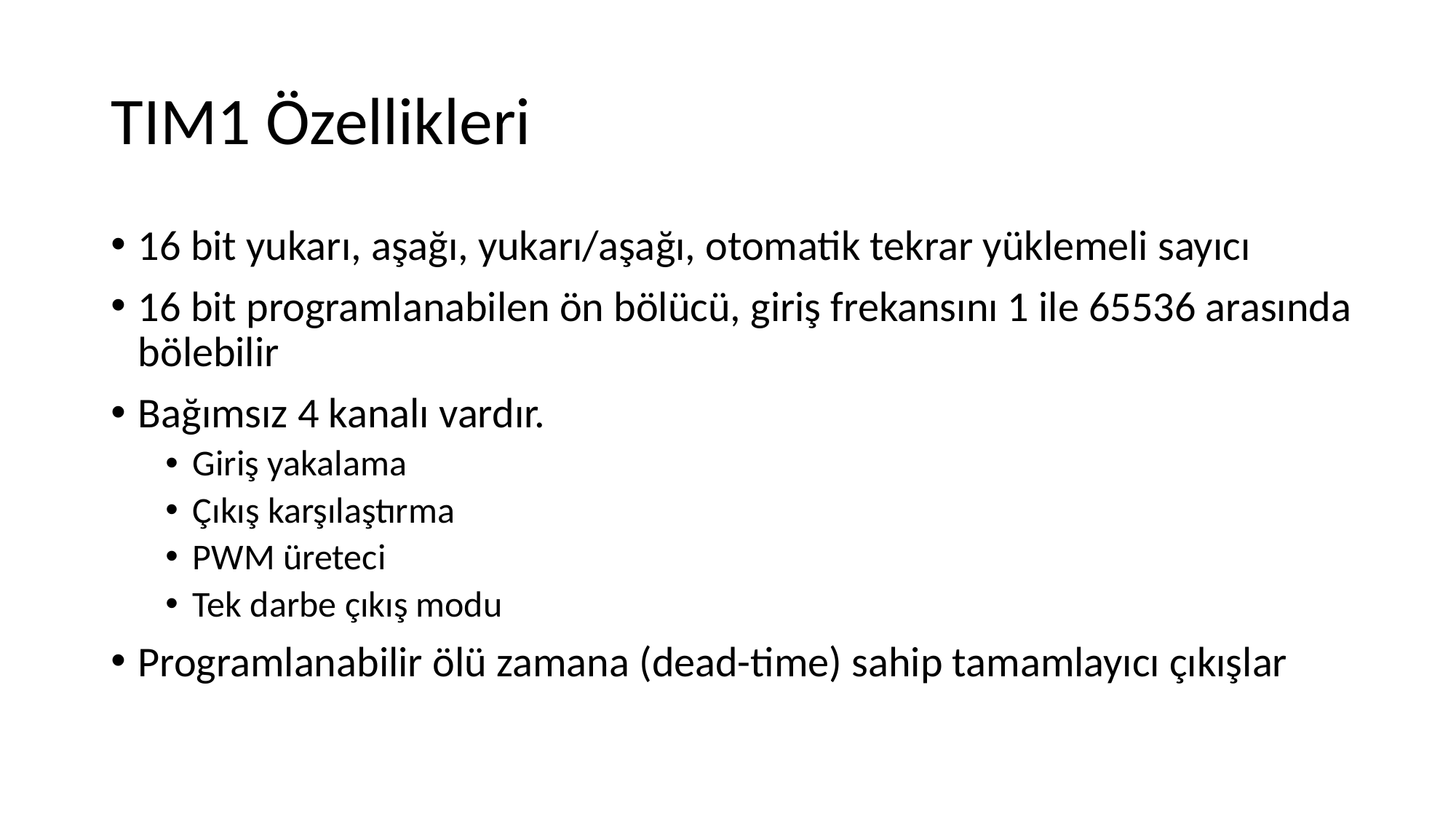

# TIM1 Özellikleri
16 bit yukarı, aşağı, yukarı/aşağı, otomatik tekrar yüklemeli sayıcı
16 bit programlanabilen ön bölücü, giriş frekansını 1 ile 65536 arasında bölebilir
Bağımsız 4 kanalı vardır.
Giriş yakalama
Çıkış karşılaştırma
PWM üreteci
Tek darbe çıkış modu
Programlanabilir ölü zamana (dead-time) sahip tamamlayıcı çıkışlar